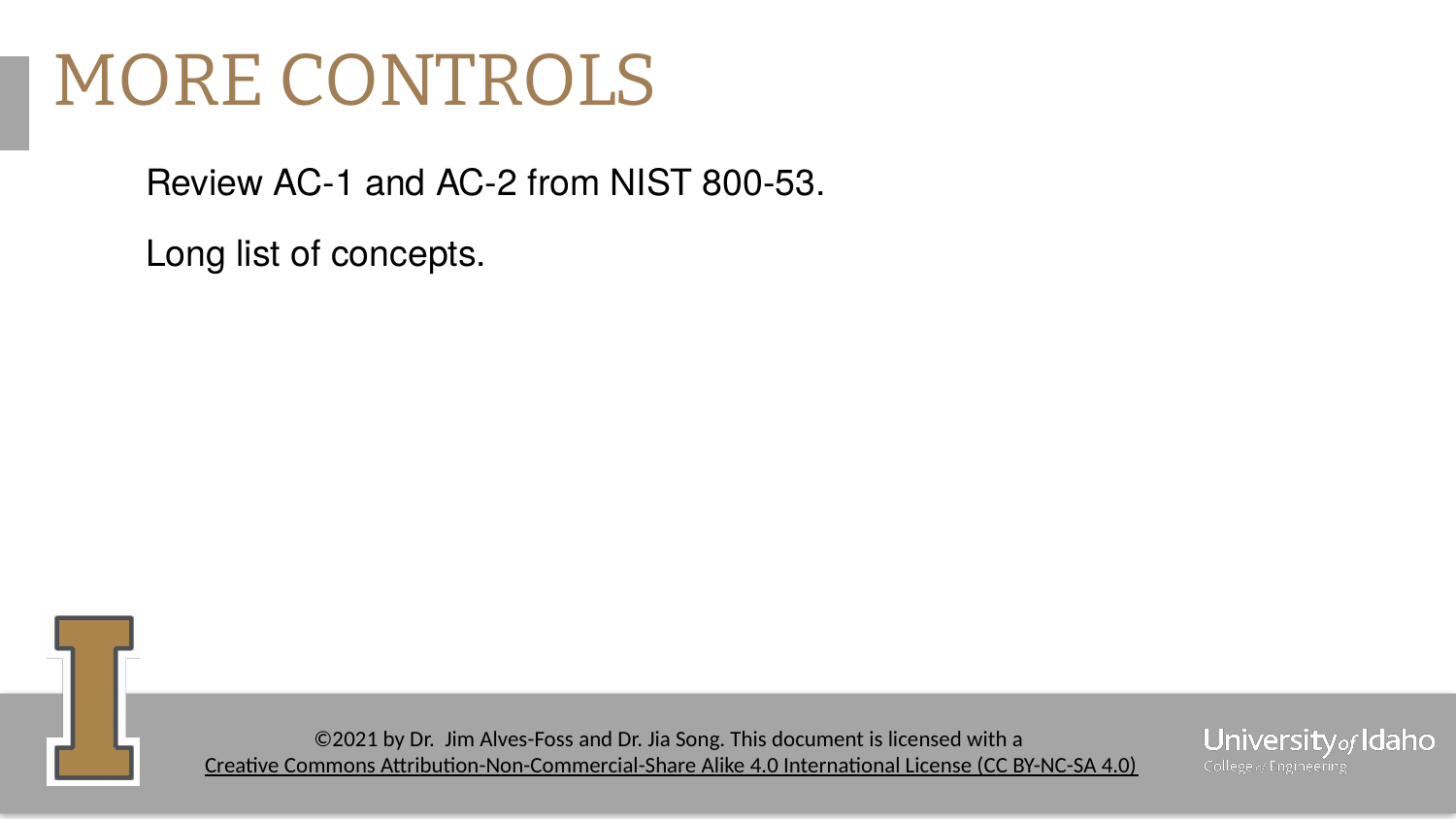

# MORE CONTROLS
Review AC-1 and AC-2 from NIST 800-53.
Long list of concepts.